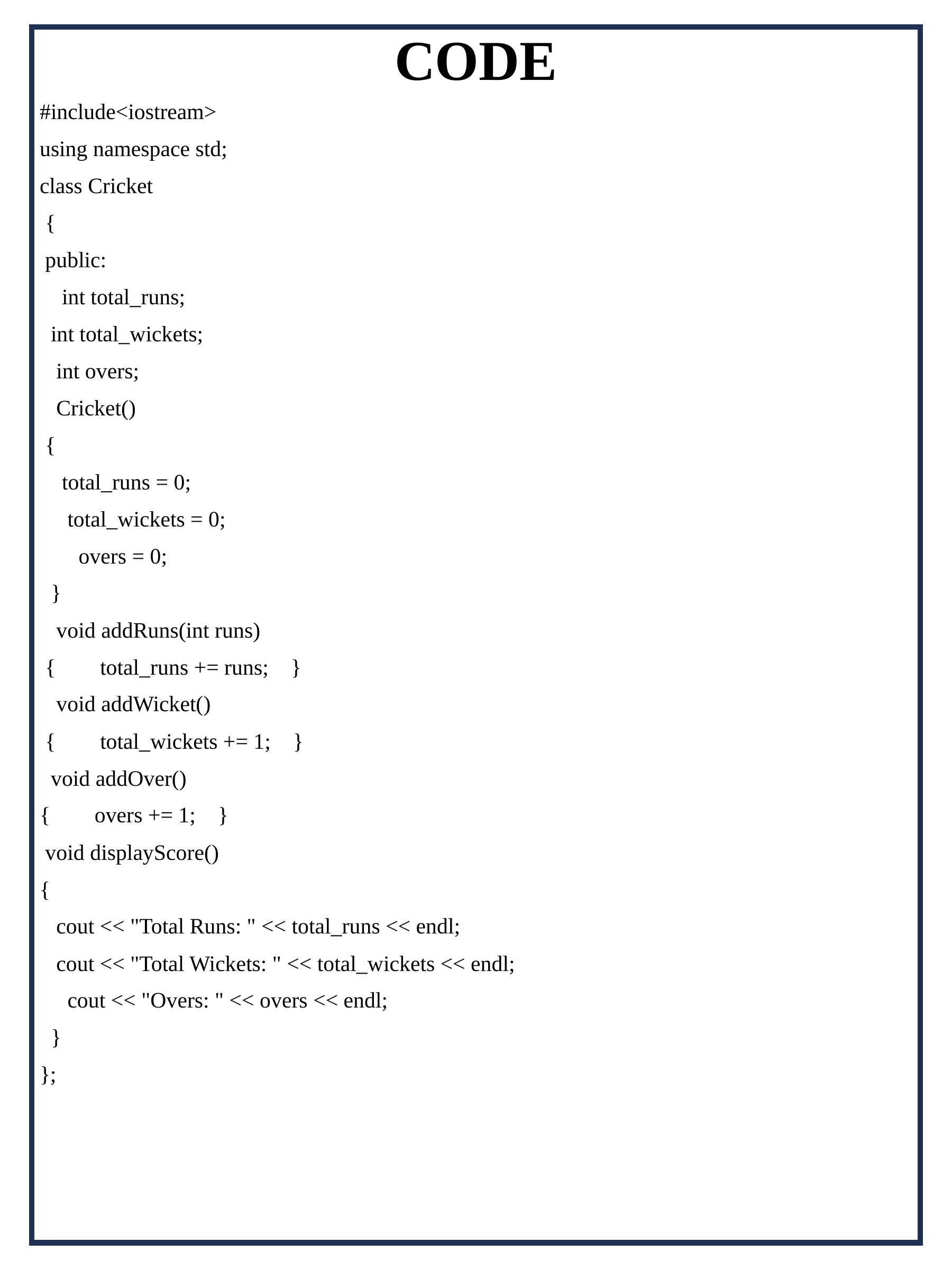

# CODE
#include<iostream>
using namespace std;
class Cricket
 {
 public:
    int total_runs;
  int total_wickets;
   int overs;
   Cricket()
 {
    total_runs = 0;
     total_wickets = 0;
       overs = 0;
  }
   void addRuns(int runs)
 {        total_runs += runs;    }
   void addWicket()
 {        total_wickets += 1;    }
  void addOver()
{        overs += 1;    }
 void displayScore()
{
   cout << "Total Runs: " << total_runs << endl;
   cout << "Total Wickets: " << total_wickets << endl;
     cout << "Overs: " << overs << endl;
  }
};